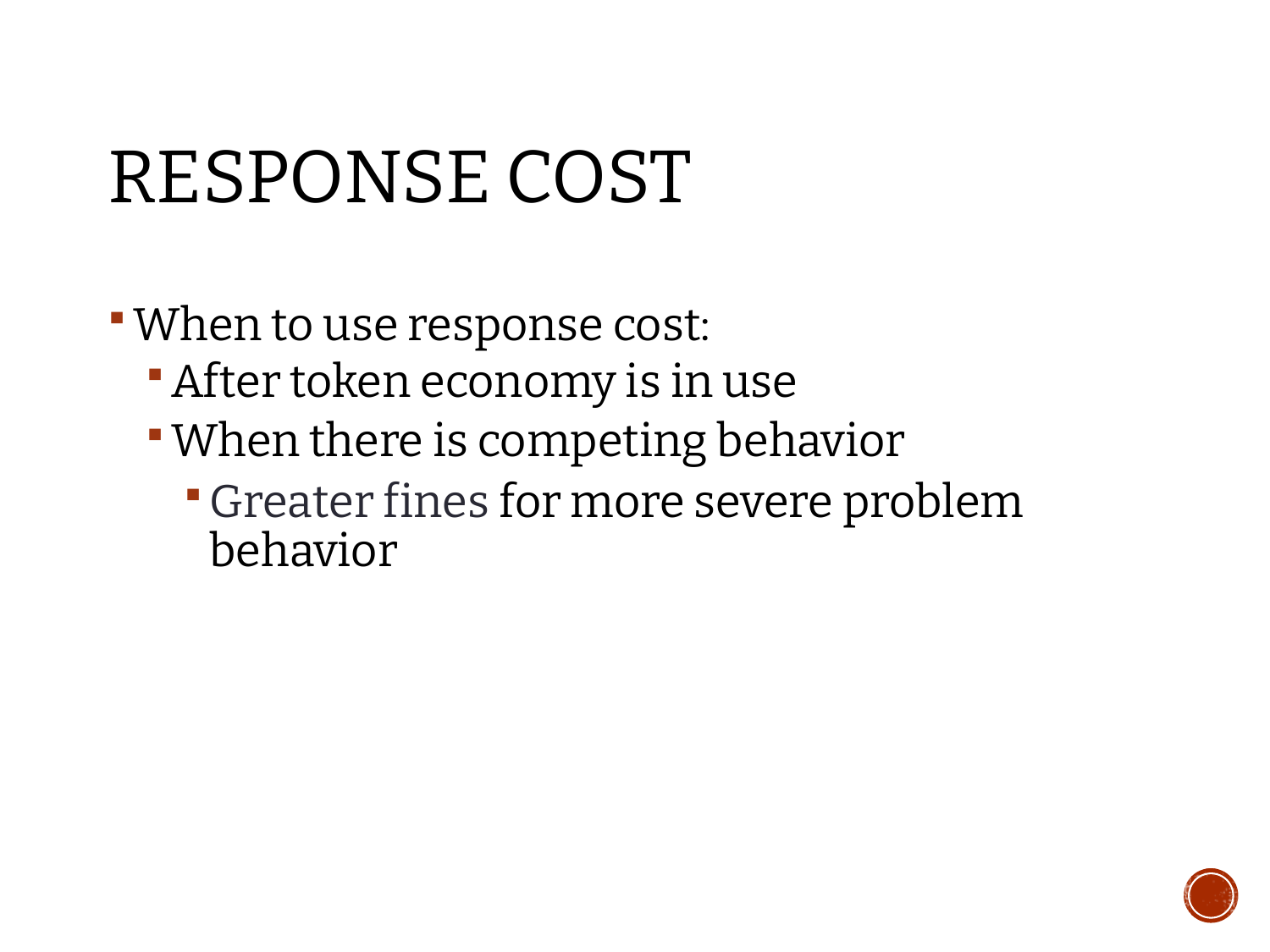

# Response Cost
When to use response cost:
After token economy is in use
When there is competing behavior
Greater fines for more severe problem behavior